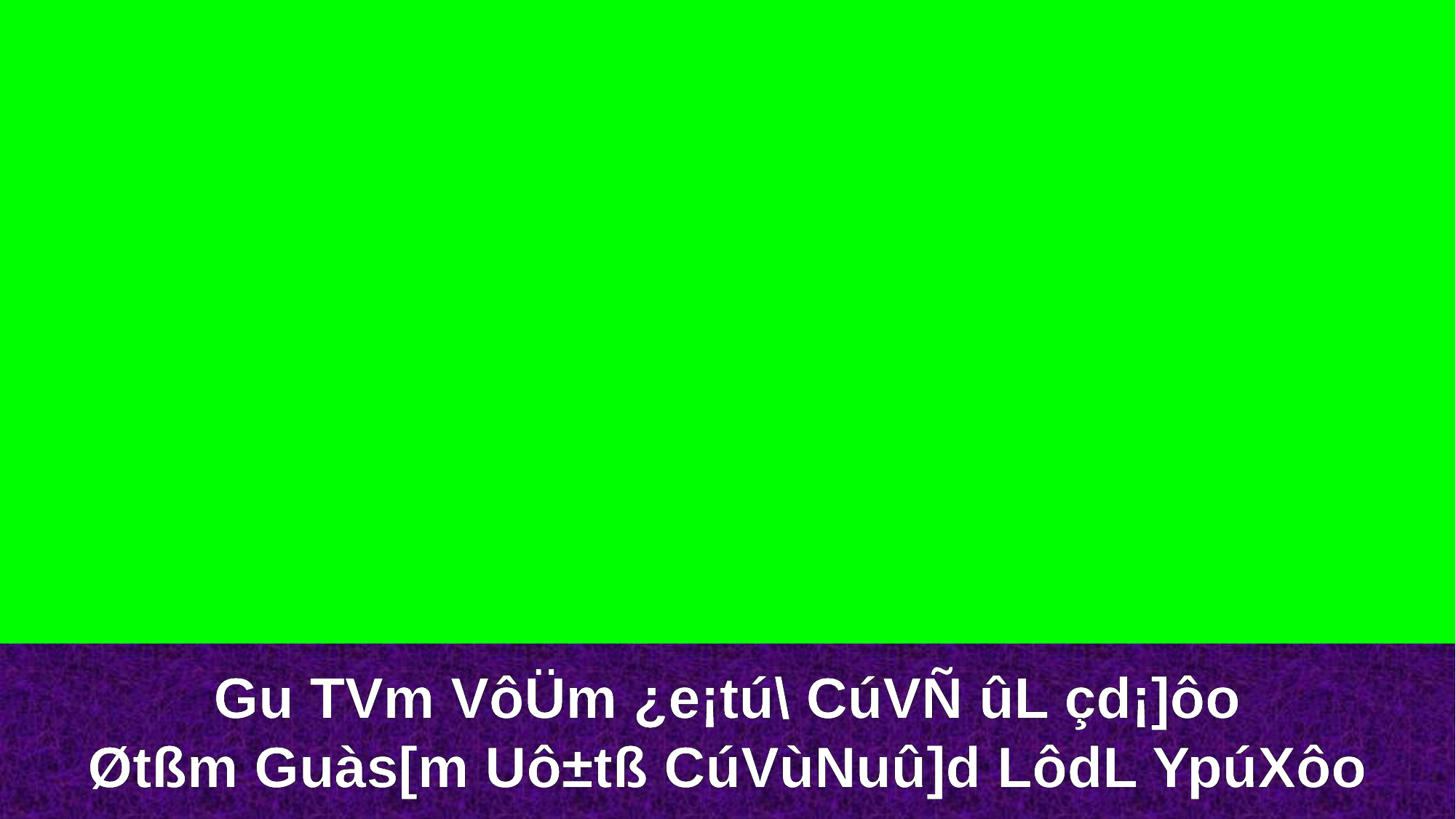

Gu TVm VôÜm ¿e¡tú\ CúVÑ ûL çd¡]ôo
Øtßm Guàs[m Uô±tß CúVùNuû]d LôdL YpúXôo